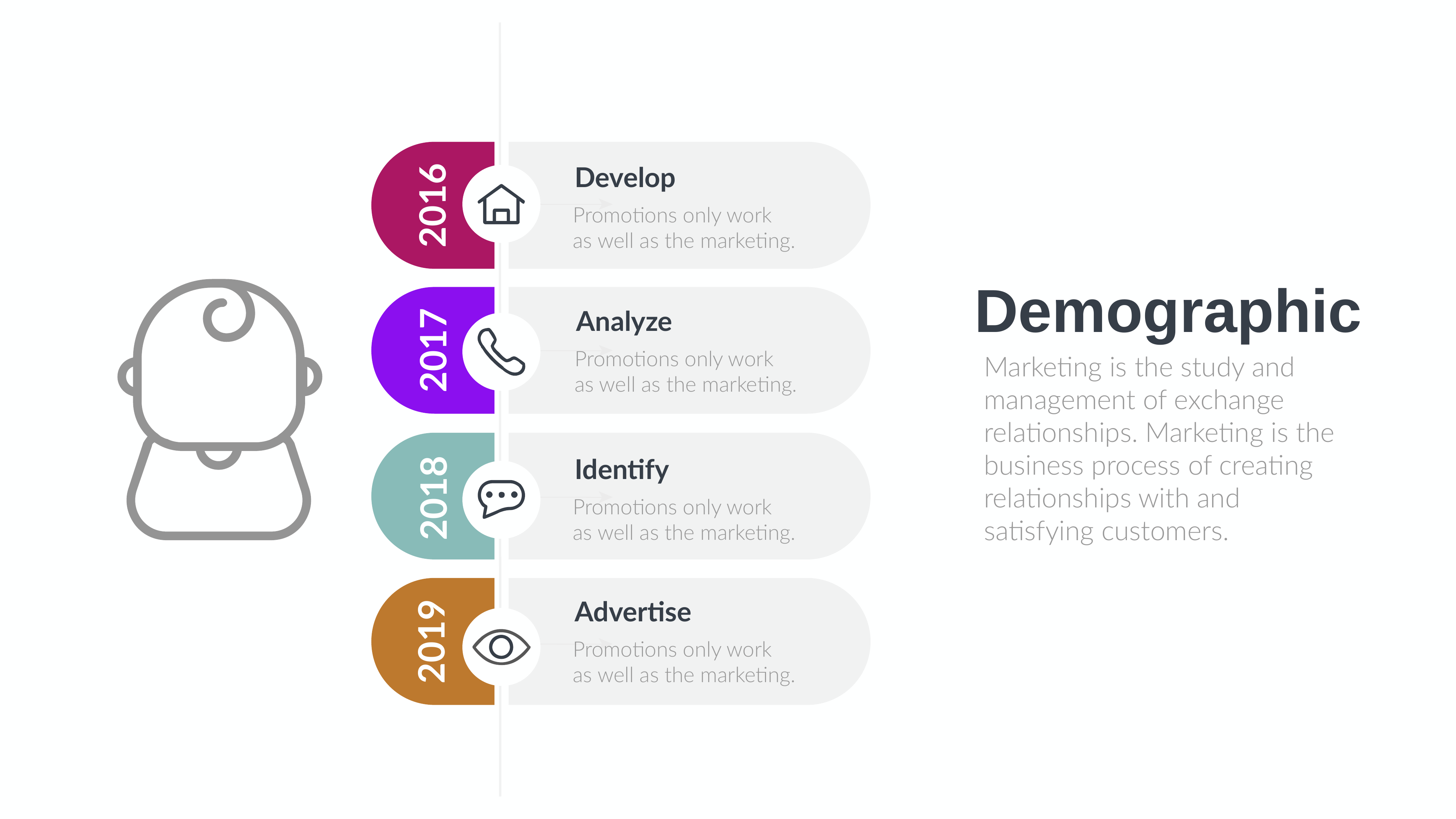

Develop
Promotions only work
as well as the marketing.

2016

Demographic
Marketing is the study and management of exchange relationships. Marketing is the business process of creating relationships with and satisfying customers.

Analyze
Promotions only work
as well as the marketing.

2017

Identify
Promotions only work
as well as the marketing.

2018

Advertise
Promotions only work
as well as the marketing.

2019